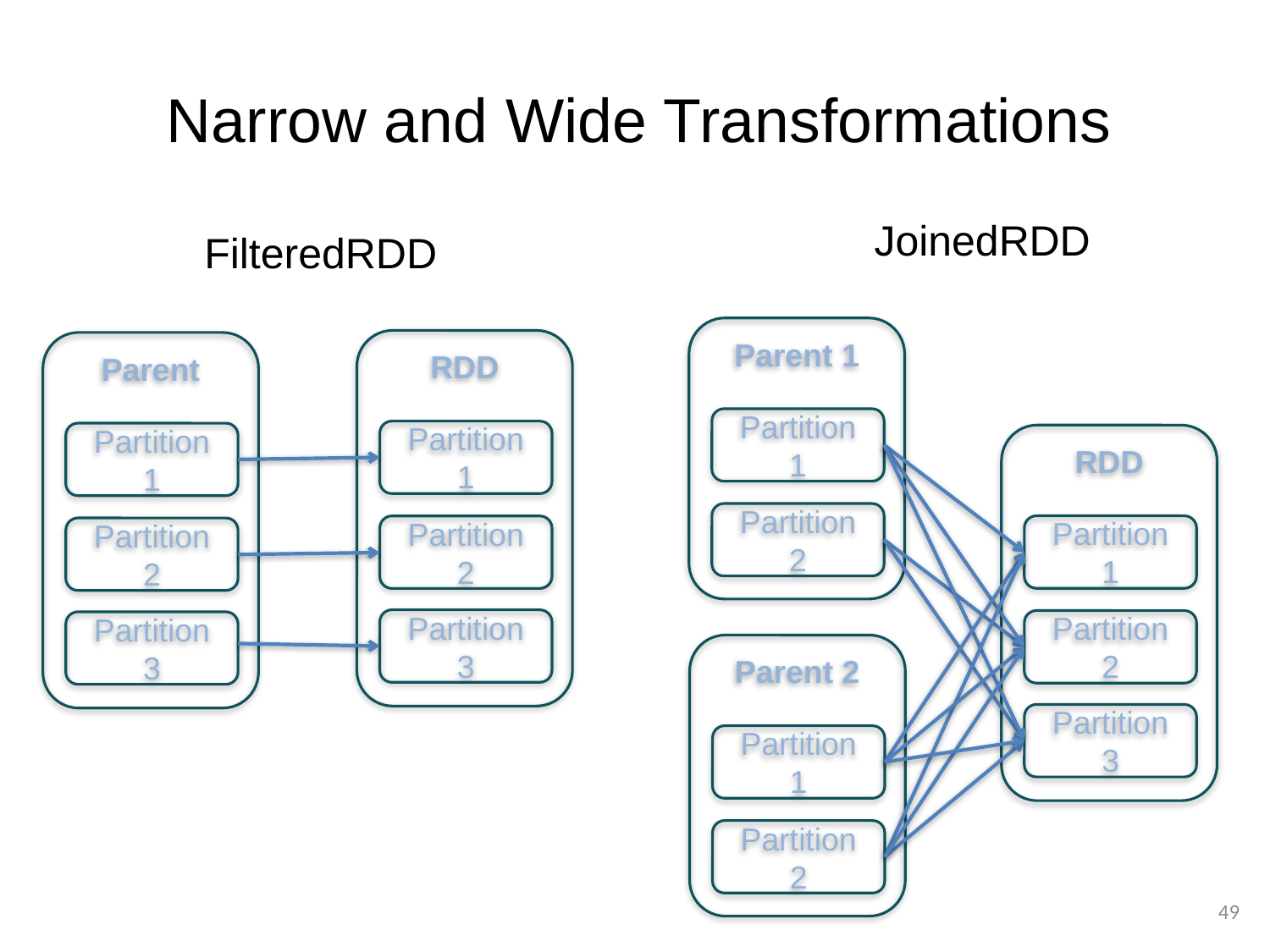

# Narrow and Wide Transformations
JoinedRDD
FilteredRDD
Parent 1
RDD
Parent
Partition 1
Partition 1
Partition 1
RDD
Partition 2
Partition 1
Partition 2
Partition 2
Partition 3
Partition 2
Partition 3
Parent 2
Partition 3
Partition 1
Partition 2
49